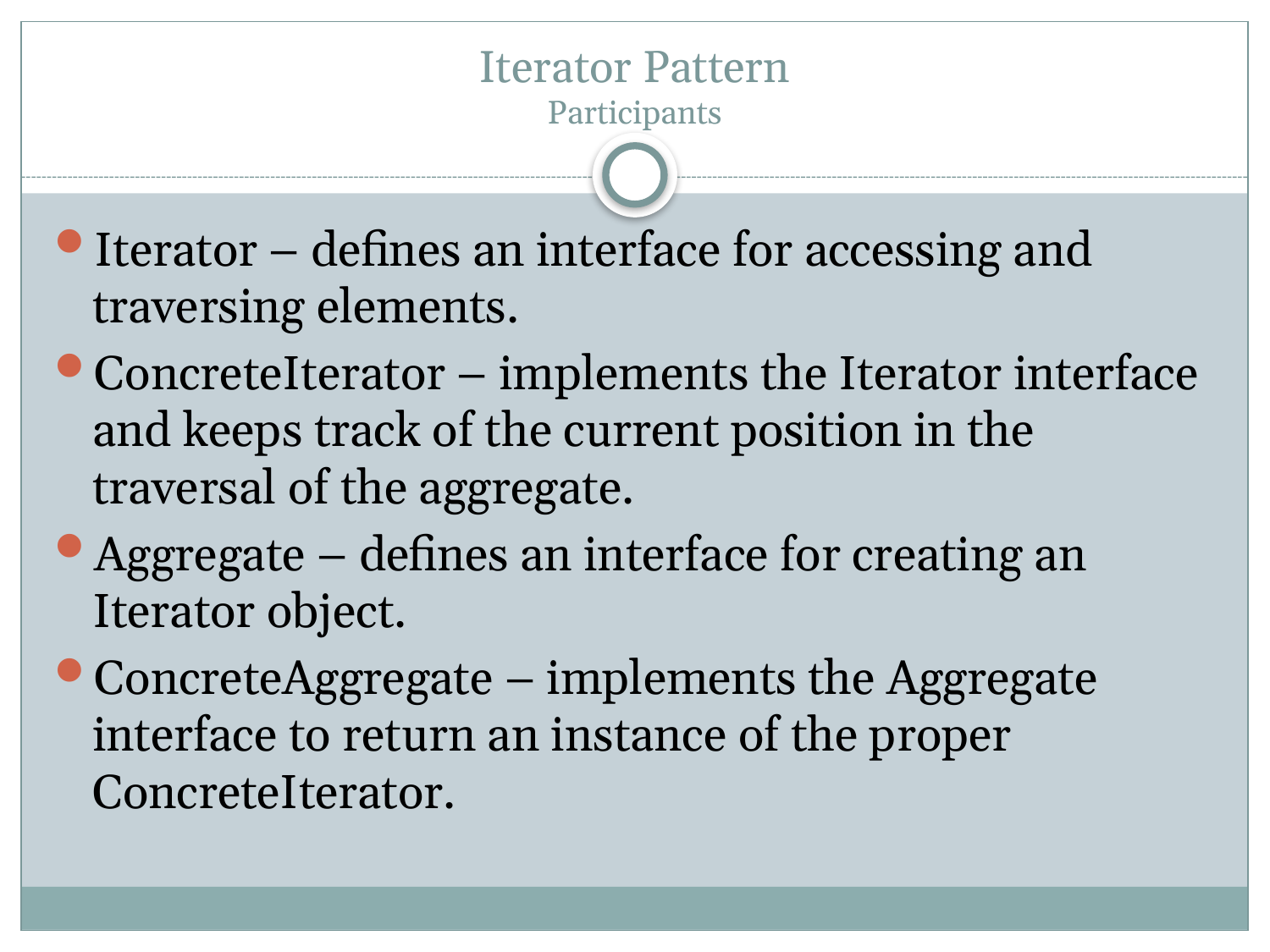

# Iterator Pattern Participants
Iterator – defines an interface for accessing and traversing elements.
ConcreteIterator – implements the Iterator interface and keeps track of the current position in the traversal of the aggregate.
Aggregate – defines an interface for creating an Iterator object.
ConcreteAggregate – implements the Aggregate interface to return an instance of the proper ConcreteIterator.